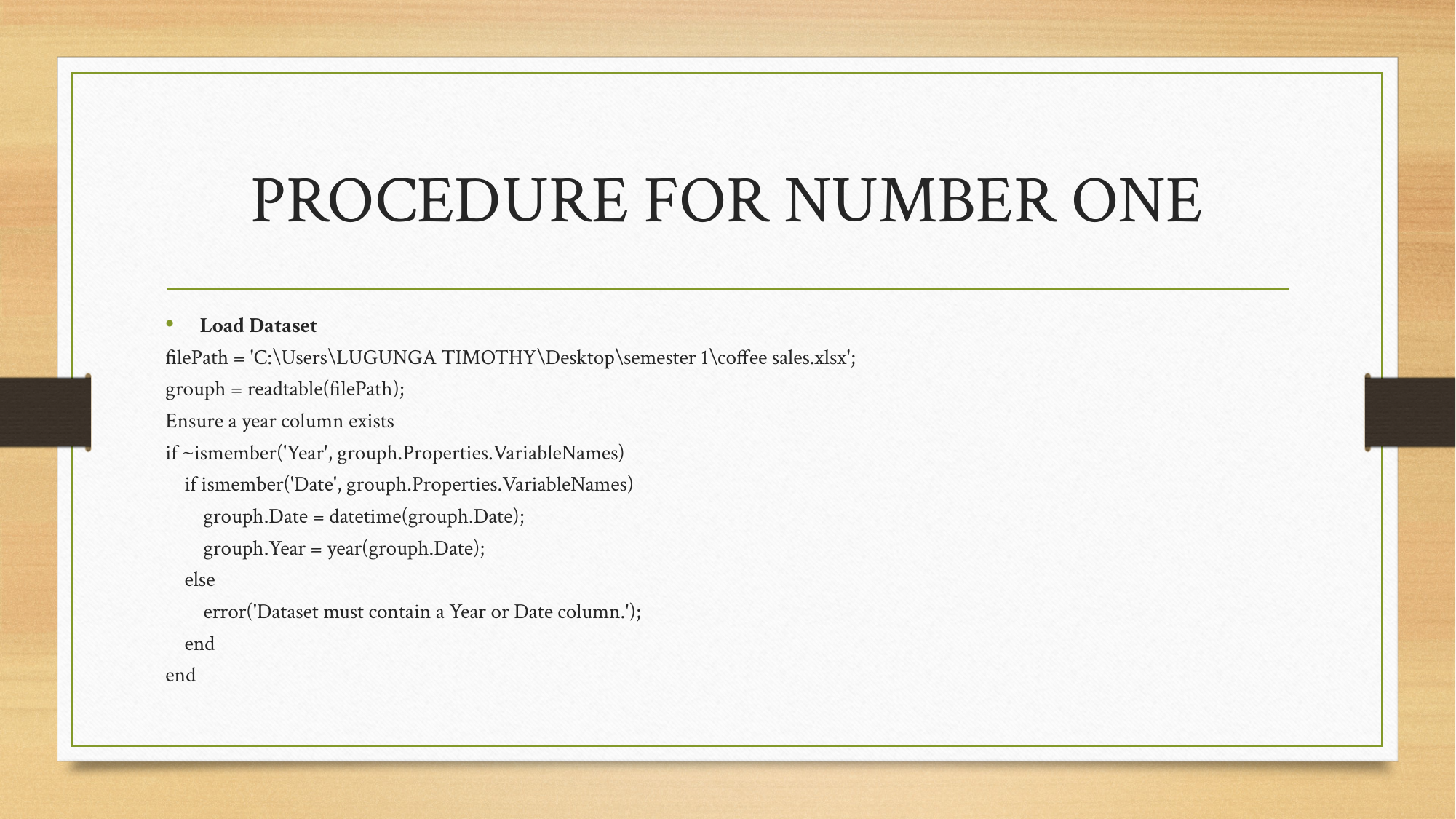

# PROCEDURE FOR NUMBER ONE
 Load Dataset
filePath = 'C:\Users\LUGUNGA TIMOTHY\Desktop\semester 1\coffee sales.xlsx';
grouph = readtable(filePath);
Ensure a year column exists
if ~ismember('Year', grouph.Properties.VariableNames)
    if ismember('Date', grouph.Properties.VariableNames)
        grouph.Date = datetime(grouph.Date);
        grouph.Year = year(grouph.Date);
    else
        error('Dataset must contain a Year or Date column.');
    end
end